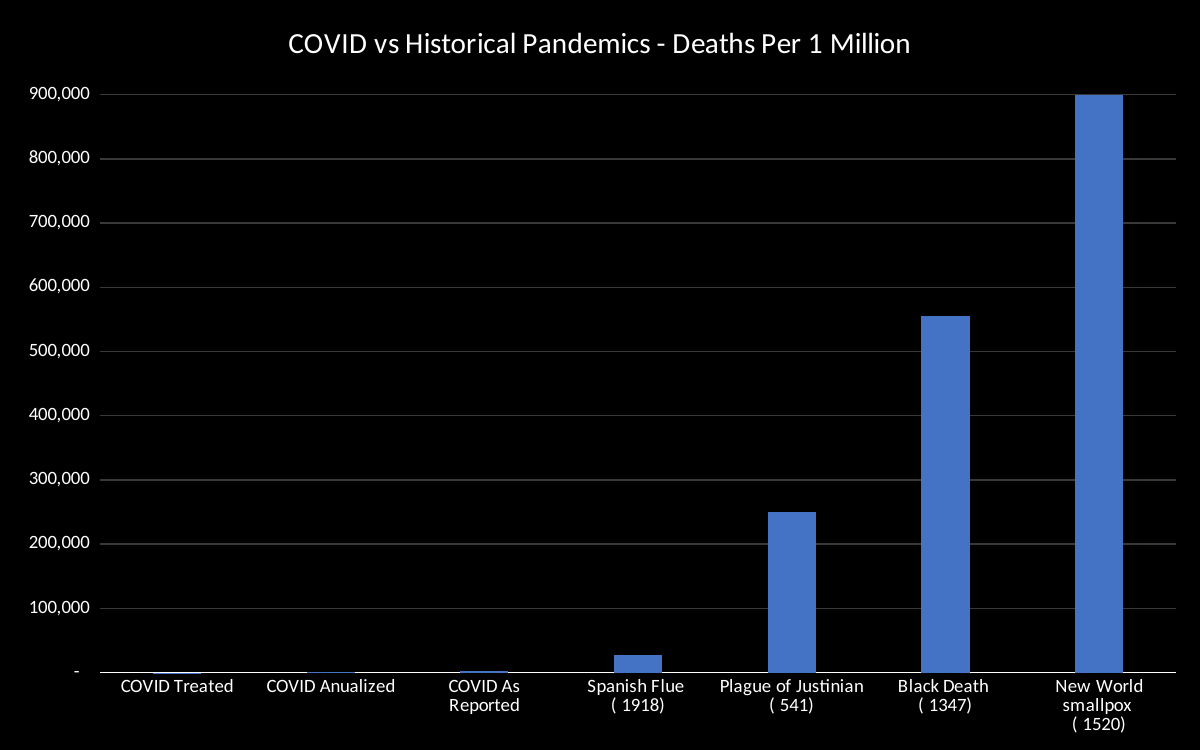

### Chart: COVID vs Historical Pandemics - Deaths Per 1 Million

| Category | Deaths Per 1M |
|---|---|
| COVID Treated | 183.35458014004848 |
| COVID Anualized | 1222.3638676003236 |
| COVID As Reported | 2003.7342265009818 |
| Spanish Flue
( 1918) | 27777.777777777777 |
| Plague of Justinian
( 541) | 250000.0 |
| Black Death
( 1347) | 555555.5555555556 |
| New World smallpox
( 1520) | 900000.0 |